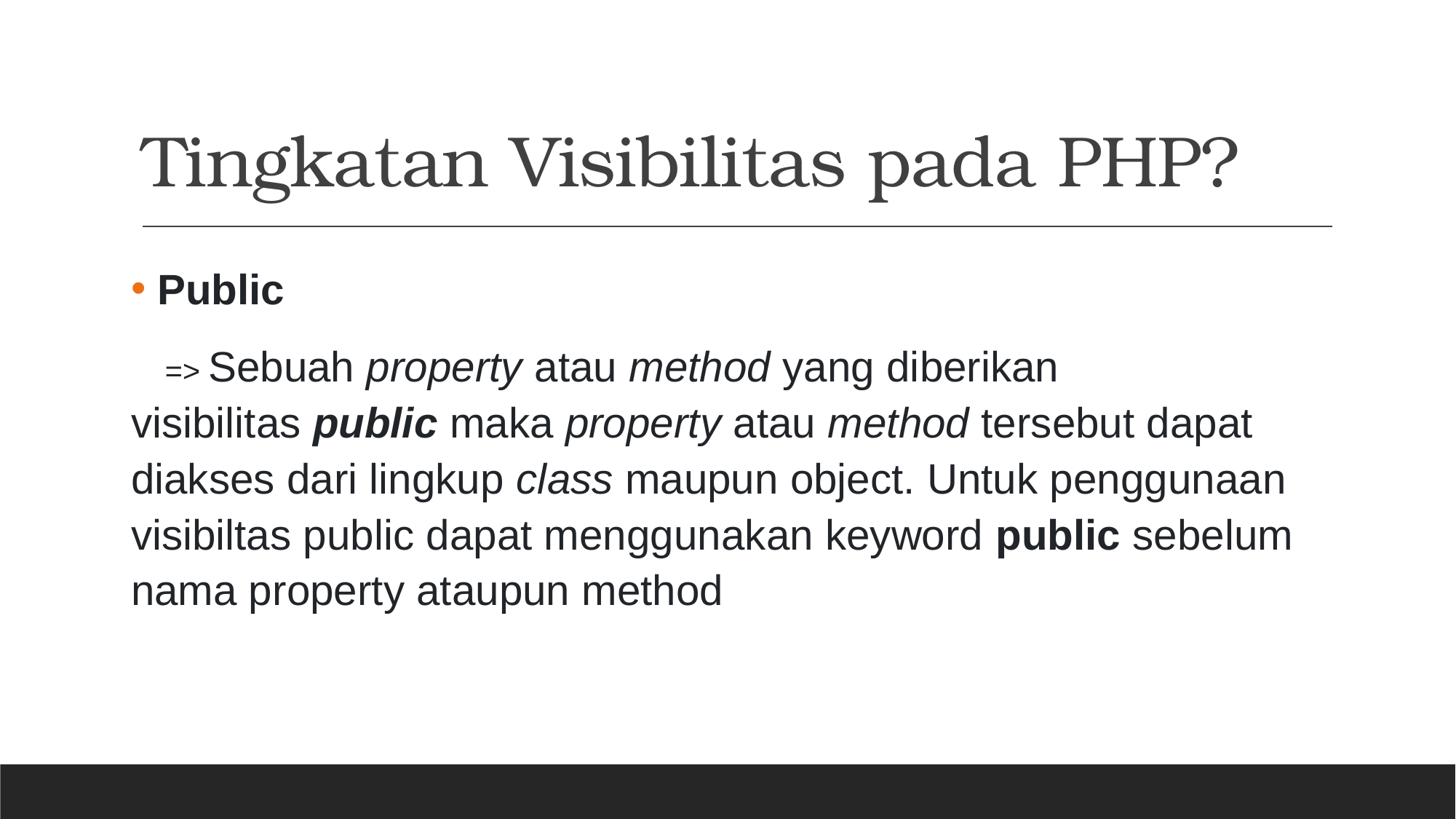

# Tingkatan Visibilitas pada PHP?
 Public
    => Sebuah property atau method yang diberikan visibilitas public maka property atau method tersebut dapat diakses dari lingkup class maupun object. Untuk penggunaan visibiltas public dapat menggunakan keyword public sebelum nama property ataupun method